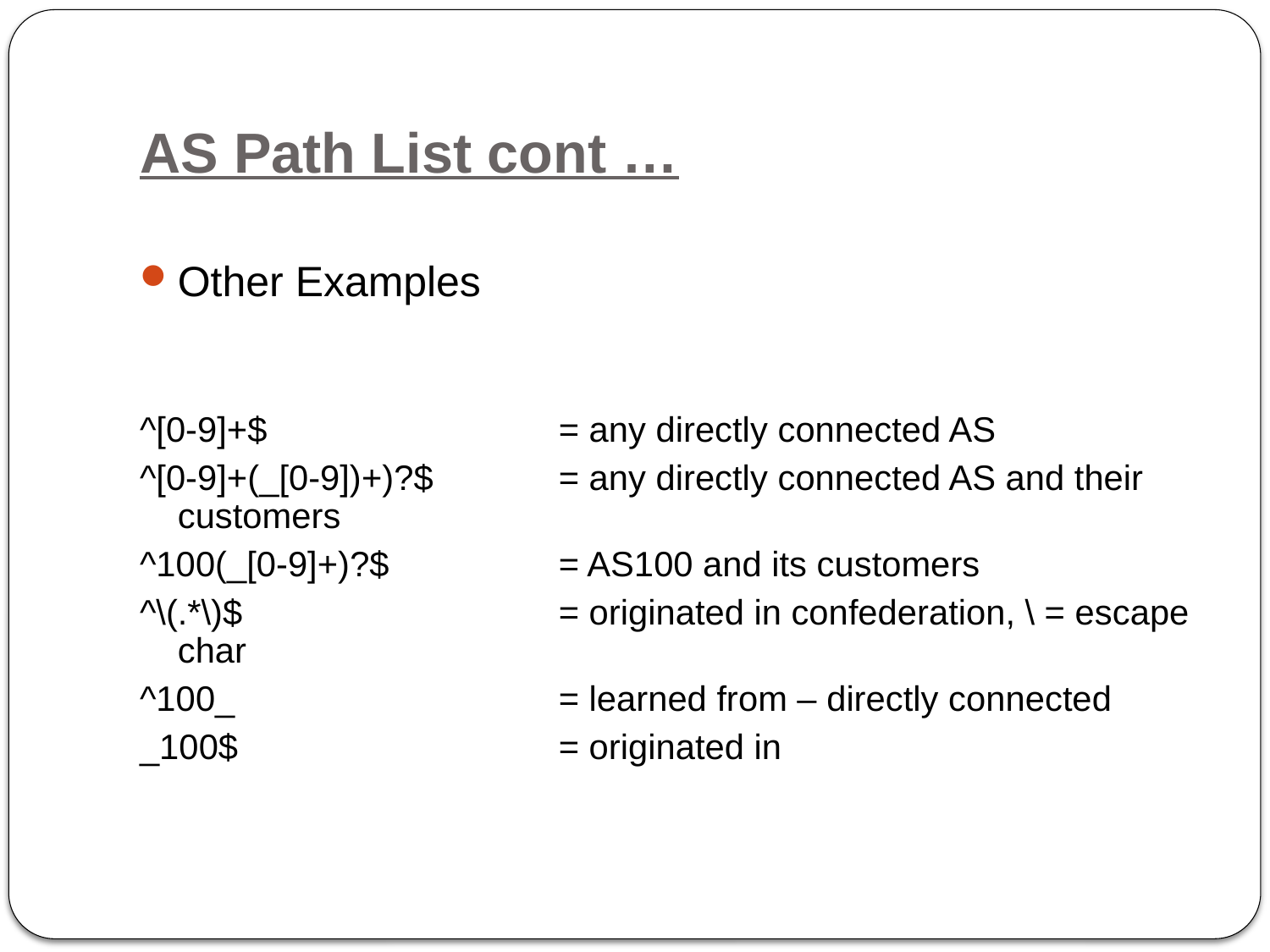

# AS Path List cont …

Other Examples

^[0-9]+$			= any directly connected AS
^[0-9]+(_[0-9])+)?$	= any directly connected AS and their customers
^100(_[0-9]+)?$		= AS100 and its customers
^\(.*\)$			= originated in confederation, \ = escape char
^100_			= learned from – directly connected
_100$			= originated in